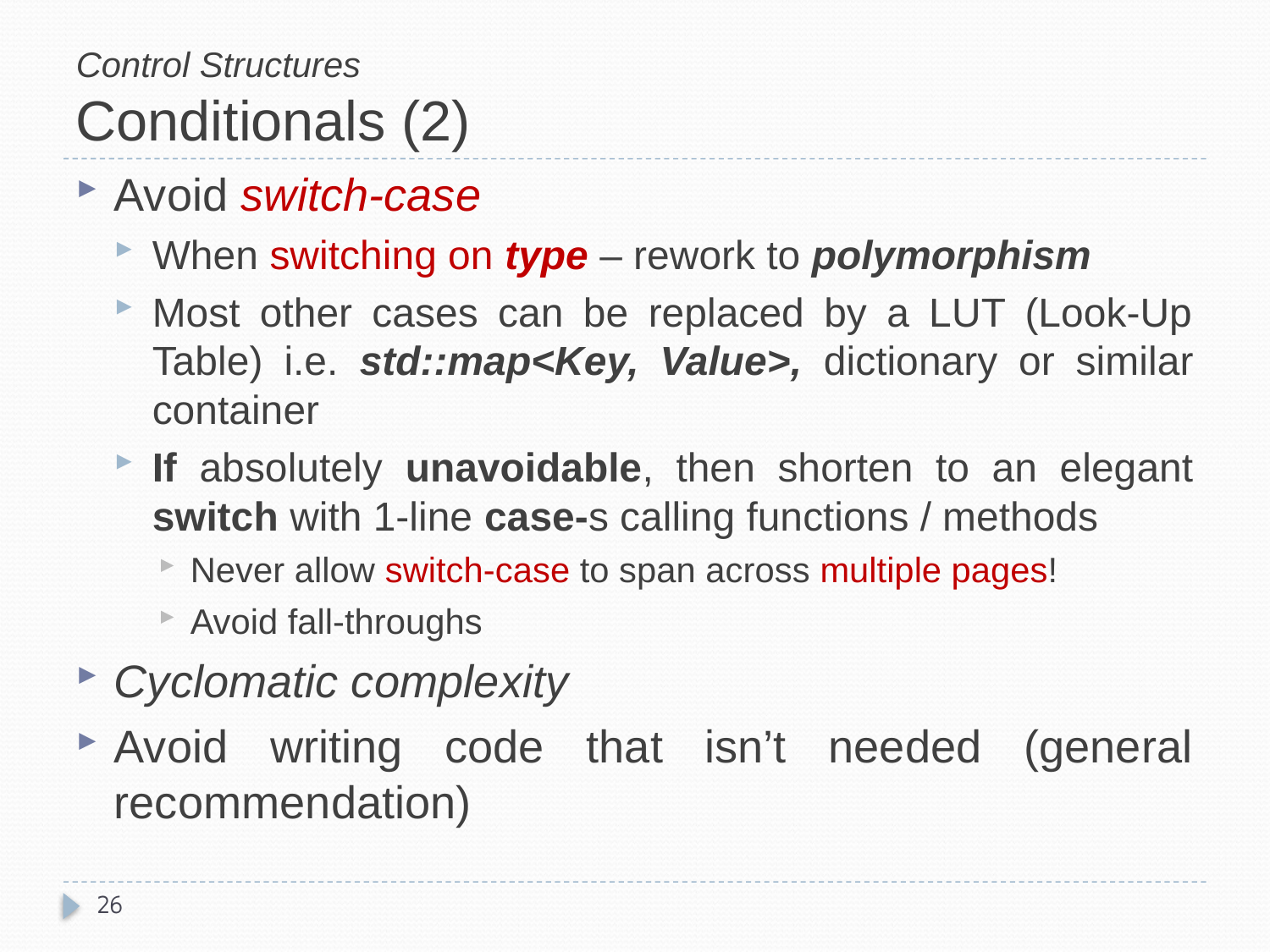

# Control Structures Conditionals (2)
Avoid switch-case
When switching on type – rework to polymorphism
Most other cases can be replaced by a LUT (Look-Up Table) i.e. std::map<Key, Value>, dictionary or similar container
If absolutely unavoidable, then shorten to an elegant switch with 1-line case-s calling functions / methods
Never allow switch-case to span across multiple pages!
Avoid fall-throughs
Cyclomatic complexity
Avoid writing code that isn’t needed (general recommendation)
26